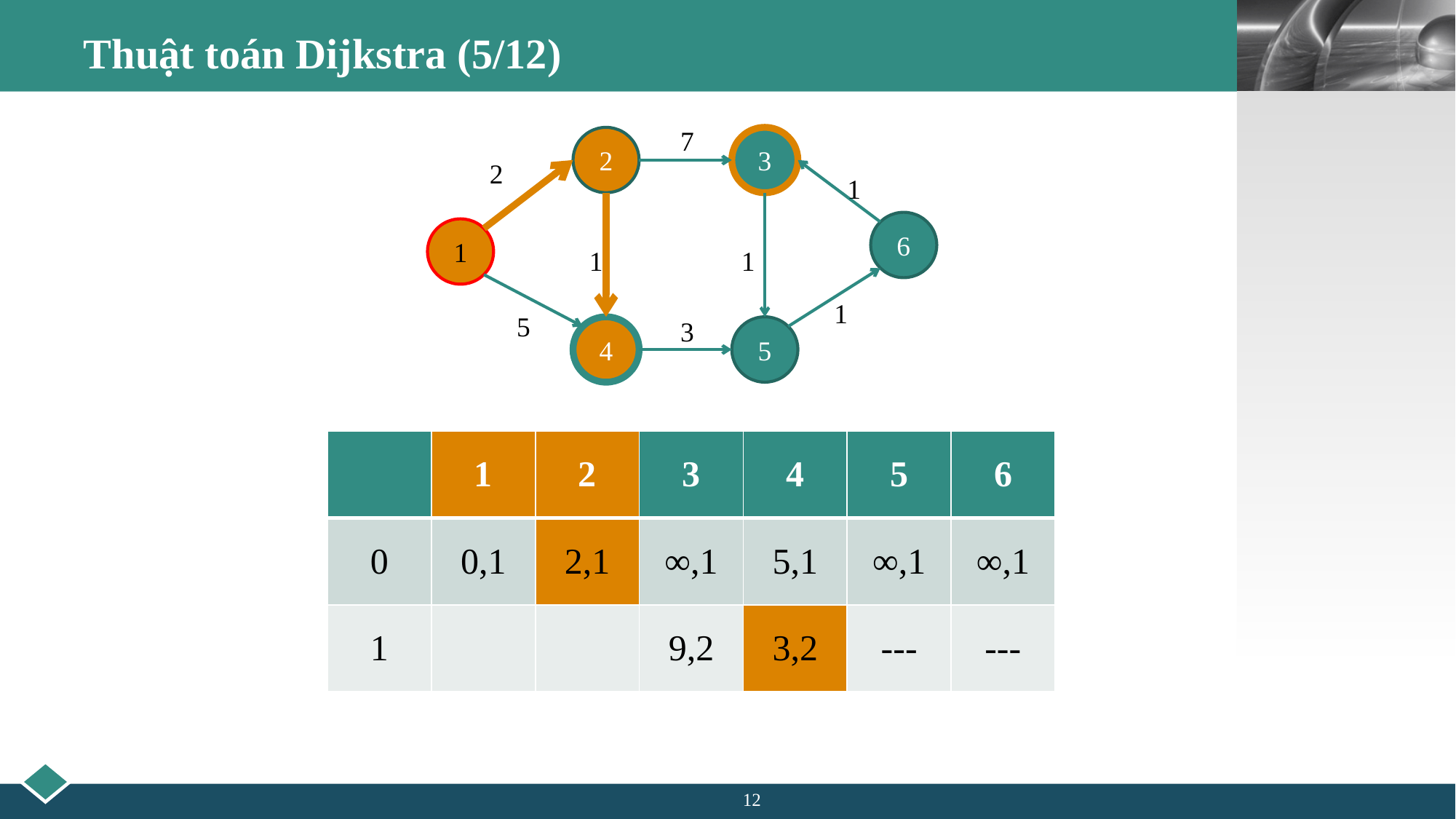

# Thuật toán Dijkstra (5/12)
7
2
3
2
1
6
1
1
1
1
5
3
4
5
|  | 1 | 2 | 3 | 4 | 5 | 6 |
| --- | --- | --- | --- | --- | --- | --- |
| 0 | 0,1 | 2,1 | ∞,1 | 5,1 | ∞,1 | ∞,1 |
| 1 |  |  | 9,2 | 3,2 | --- | --- |
12